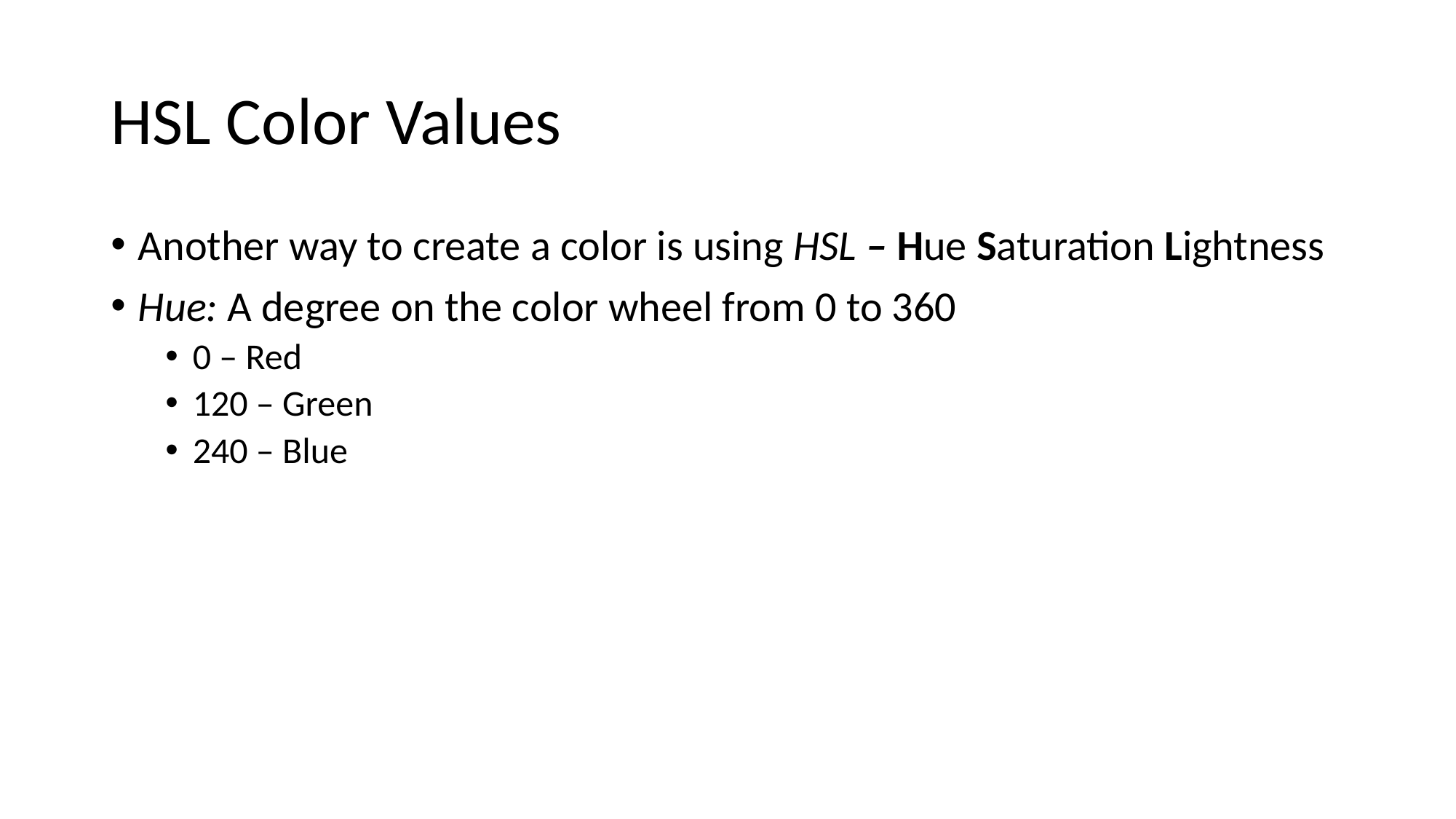

# HSL Color Values
Another way to create a color is using HSL – Hue Saturation Lightness
Hue: A degree on the color wheel from 0 to 360
0 – Red
120 – Green
240 – Blue